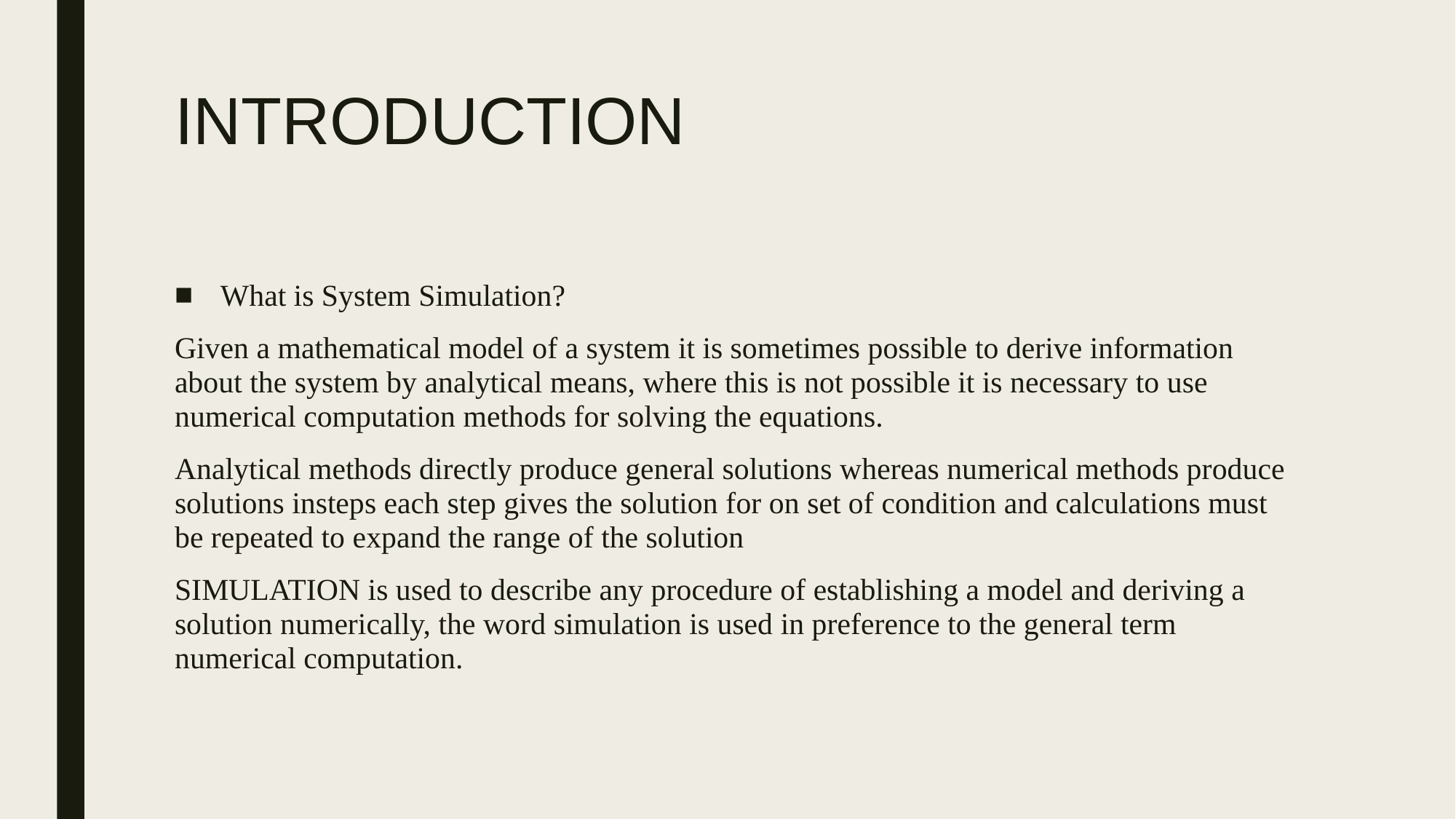

# INTRODUCTION
What is System Simulation?
Given a mathematical model of a system it is sometimes possible to derive information about the system by analytical means, where this is not possible it is necessary to use numerical computation methods for solving the equations.
Analytical methods directly produce general solutions whereas numerical methods produce solutions insteps each step gives the solution for on set of condition and calculations must be repeated to expand the range of the solution
SIMULATION is used to describe any procedure of establishing a model and deriving a solution numerically, the word simulation is used in preference to the general term numerical computation.